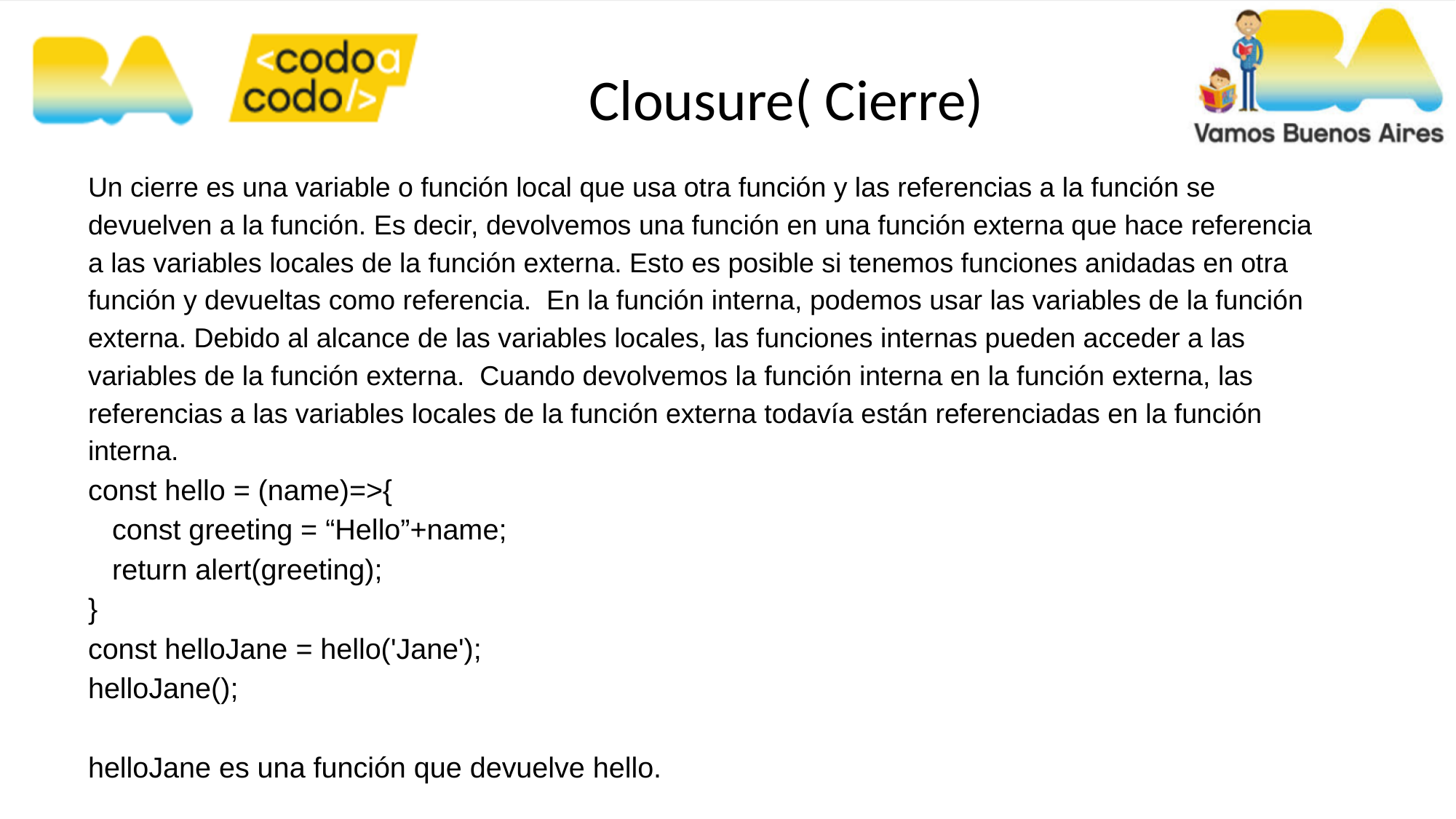

Clousure( Cierre)
Un cierre es una variable o función local que usa otra función y las referencias a la función se devuelven a la función. Es decir, devolvemos una función en una función externa que hace referencia a las variables locales de la función externa. Esto es posible si tenemos funciones anidadas en otra función y devueltas como referencia.  En la función interna, podemos usar las variables de la función externa. Debido al alcance de las variables locales, las funciones internas pueden acceder a las variables de la función externa.  Cuando devolvemos la función interna en la función externa, las referencias a las variables locales de la función externa todavía están referenciadas en la función interna.
const hello = (name)=>{
   const greeting = “Hello”+name;
   return alert(greeting);
}
const helloJane = hello('Jane');
helloJane();

helloJane es una función que devuelve hello.